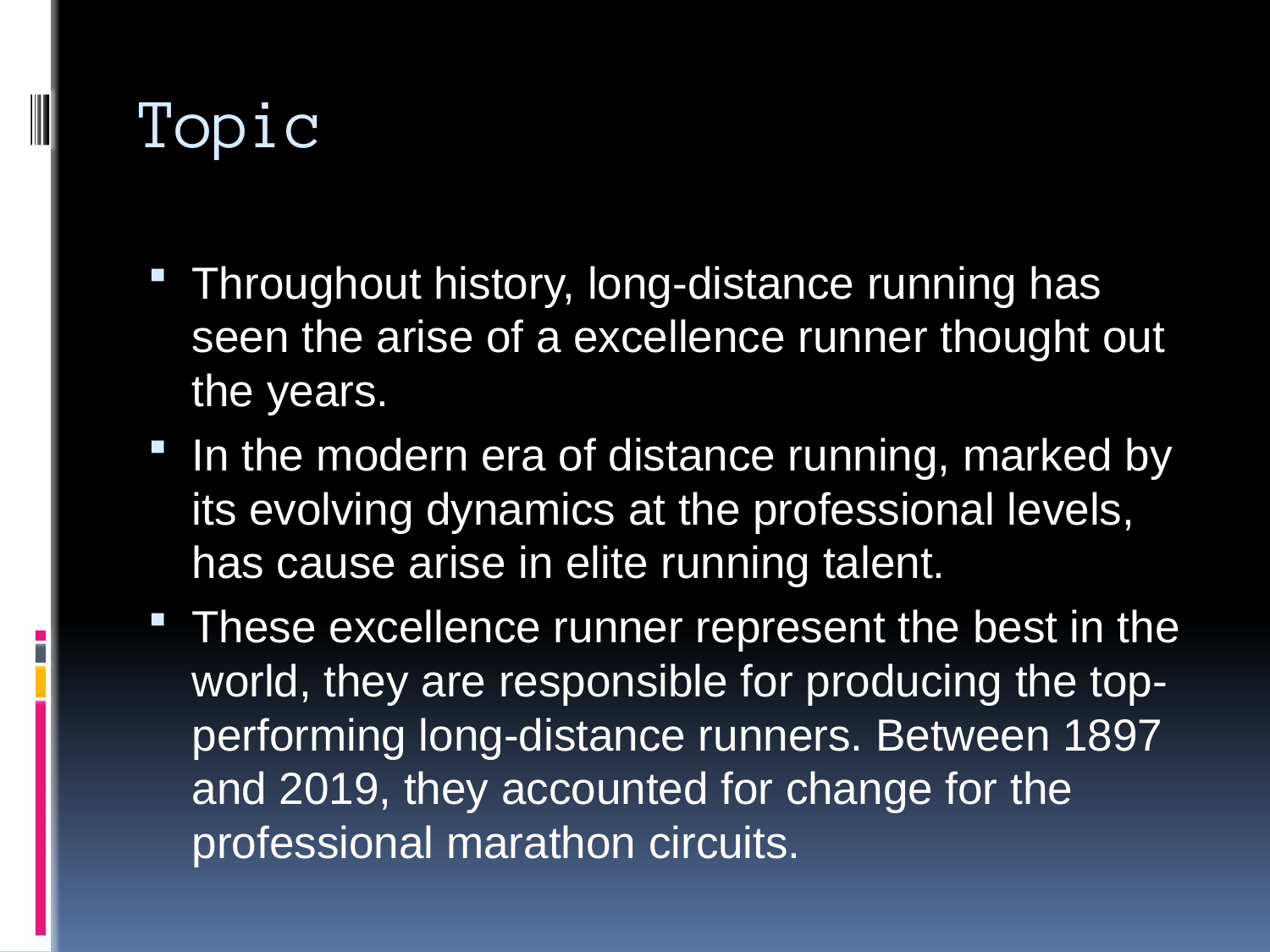

# Topic
Throughout history, long-distance running has seen the arise of a excellence runner thought out the years.
In the modern era of distance running, marked by its evolving dynamics at the professional levels, has cause arise in elite running talent.
These excellence runner represent the best in the world, they are responsible for producing the top-performing long-distance runners. Between 1897 and 2019, they accounted for change for the professional marathon circuits.